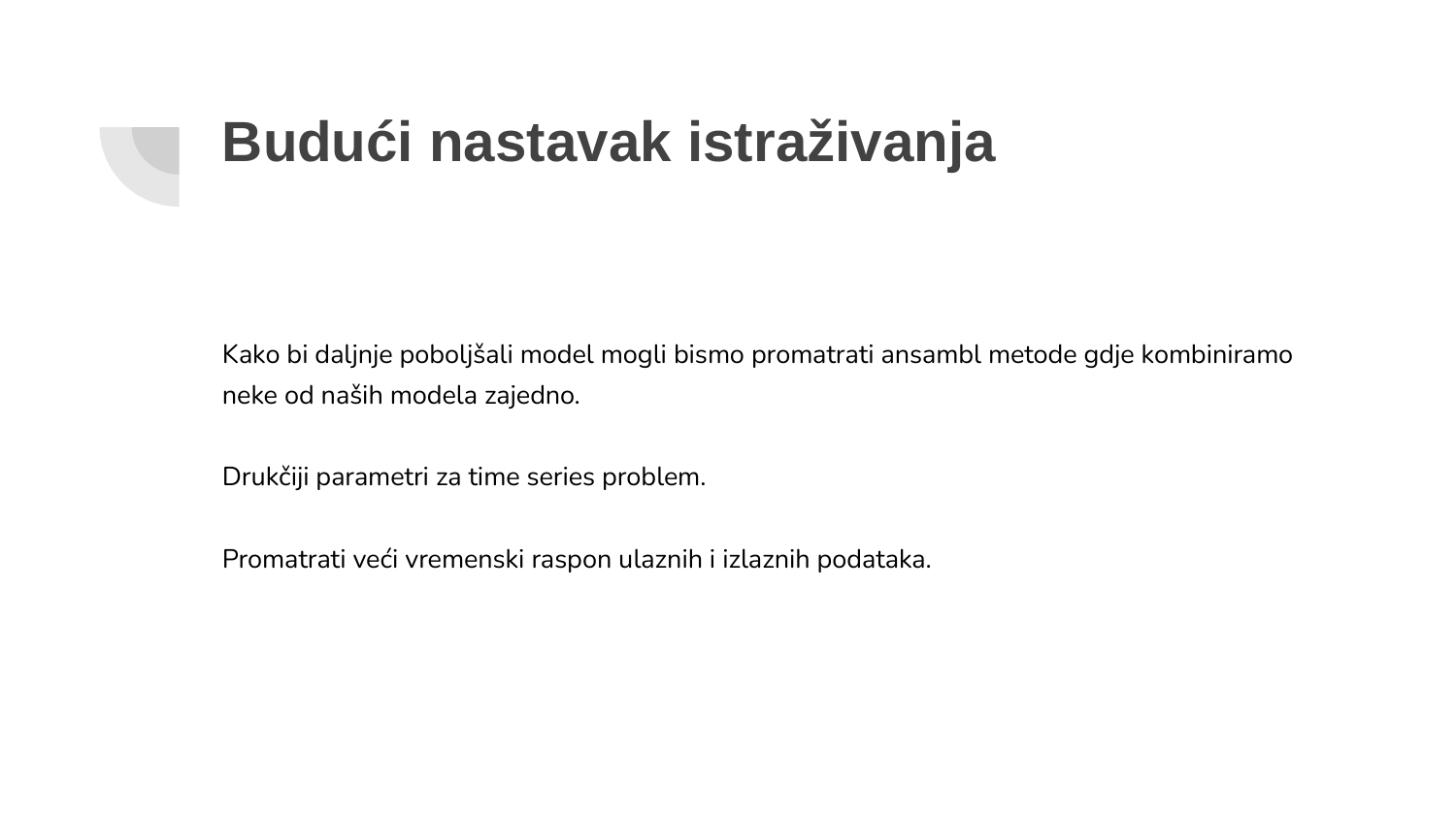

# Budući nastavak istraživanja
Kako bi daljnje poboljšali model mogli bismo promatrati ansambl metode gdje kombiniramo neke od naših modela zajedno.

Drukčiji parametri za time series problem.

Promatrati veći vremenski raspon ulaznih i izlaznih podataka.